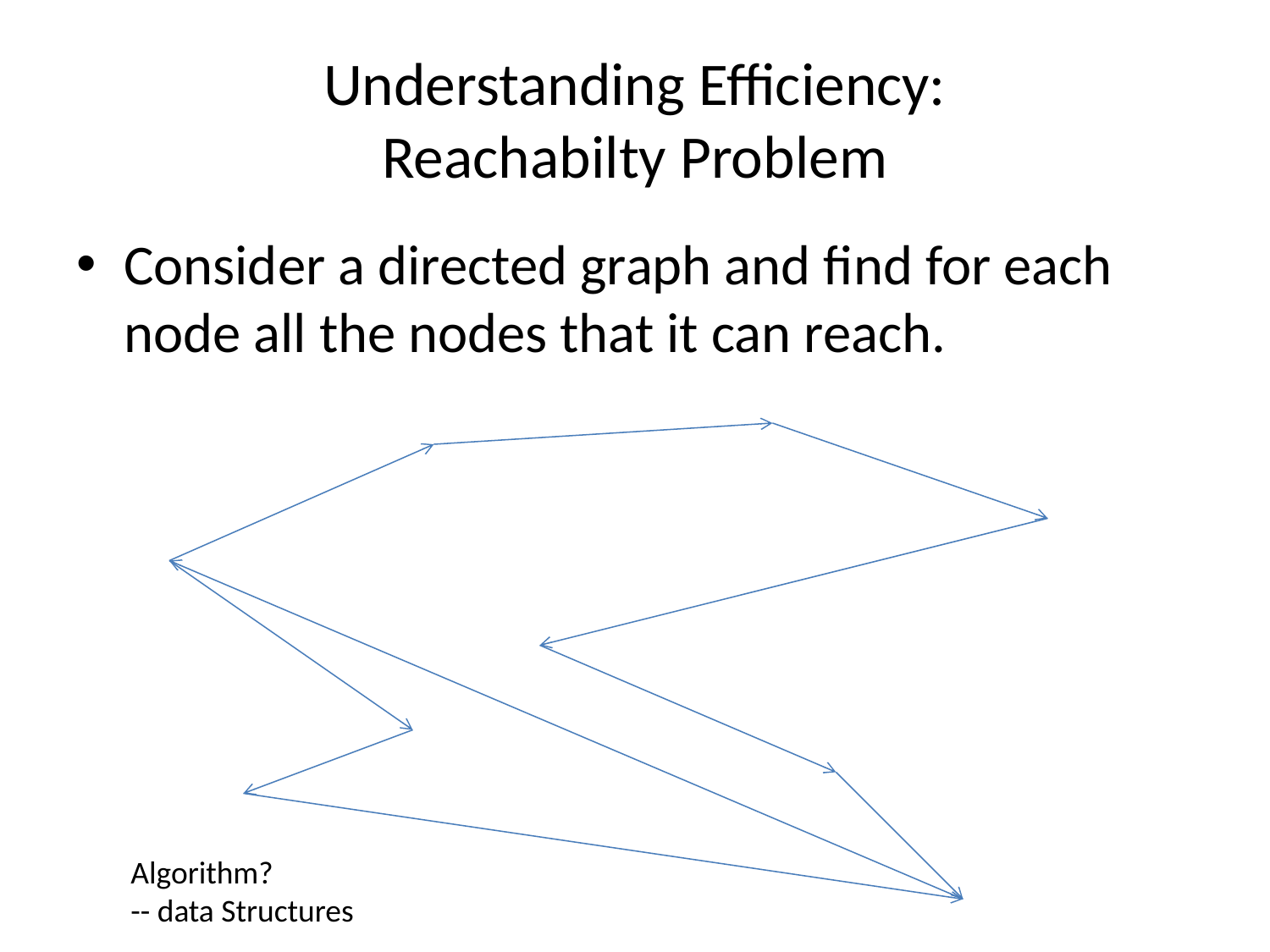

# Understanding Efficiency: Reachabilty Problem
Consider a directed graph and find for each node all the nodes that it can reach.
Algorithm?
-- data Structures